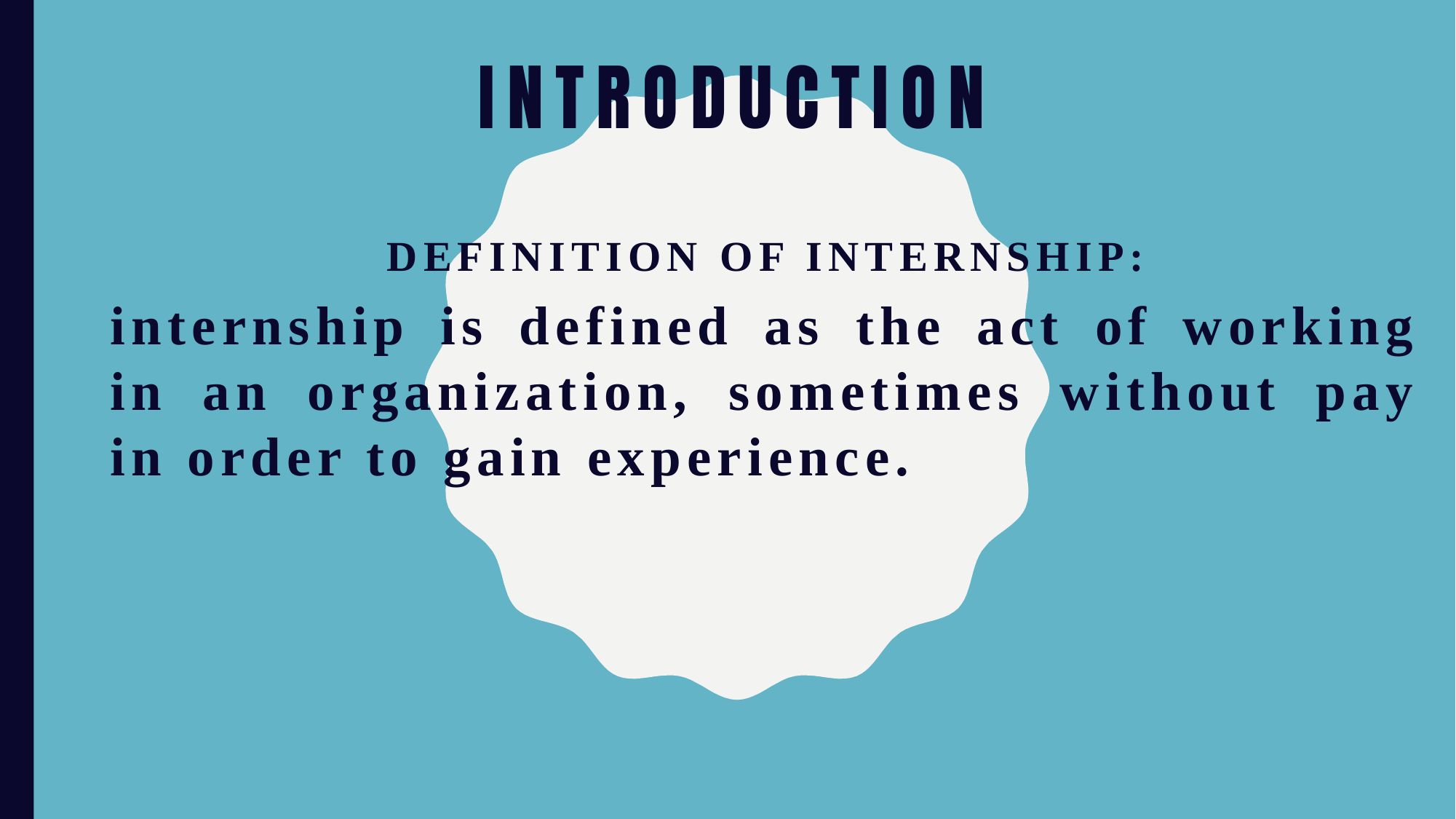

# introduction
Definition of internship:
internship is defined as the act of working in an organization, sometimes without pay in order to gain experience.